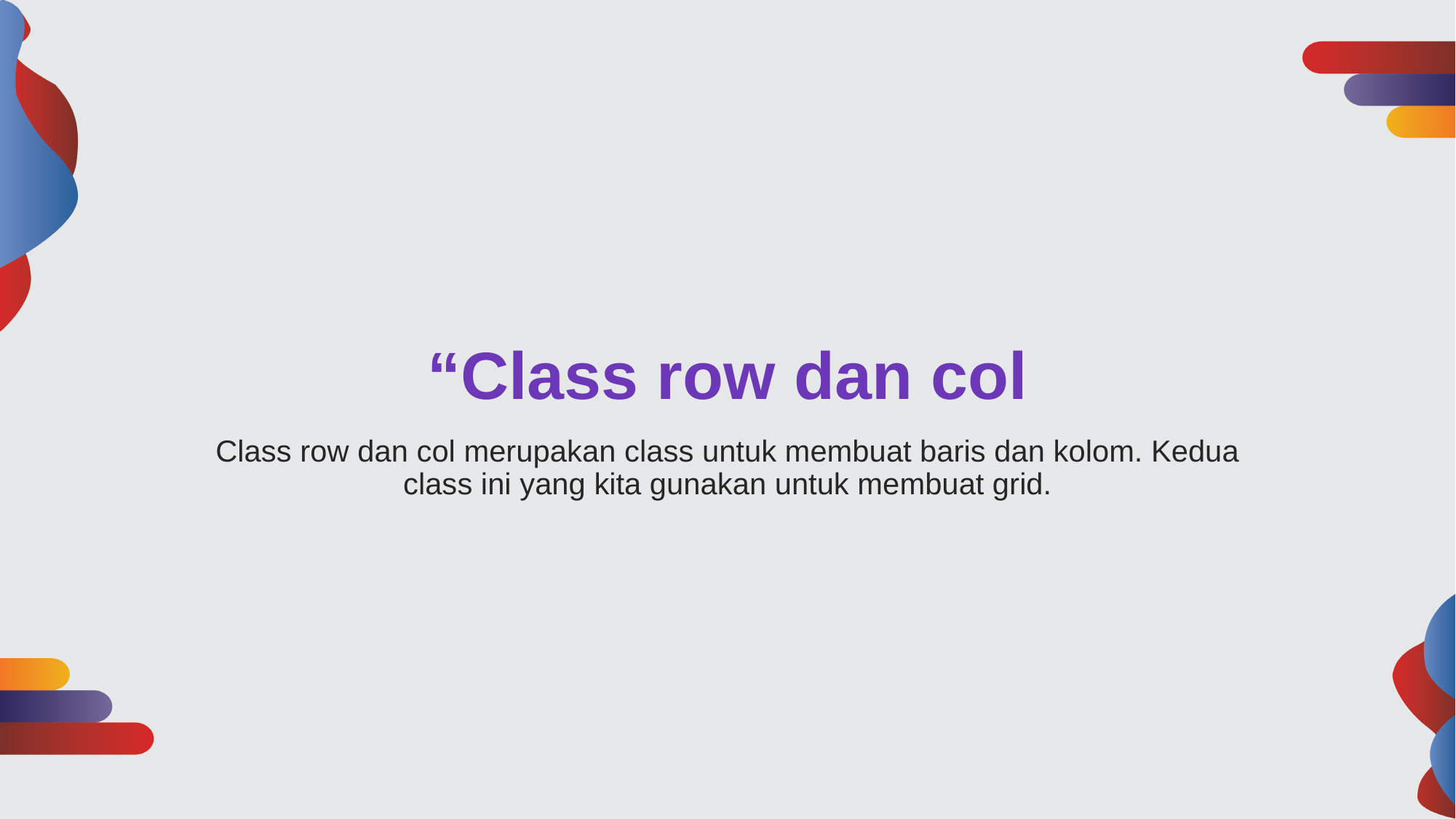

# “Class row dan col
Class row dan col merupakan class untuk membuat baris dan kolom. Kedua class ini yang kita gunakan untuk membuat grid.